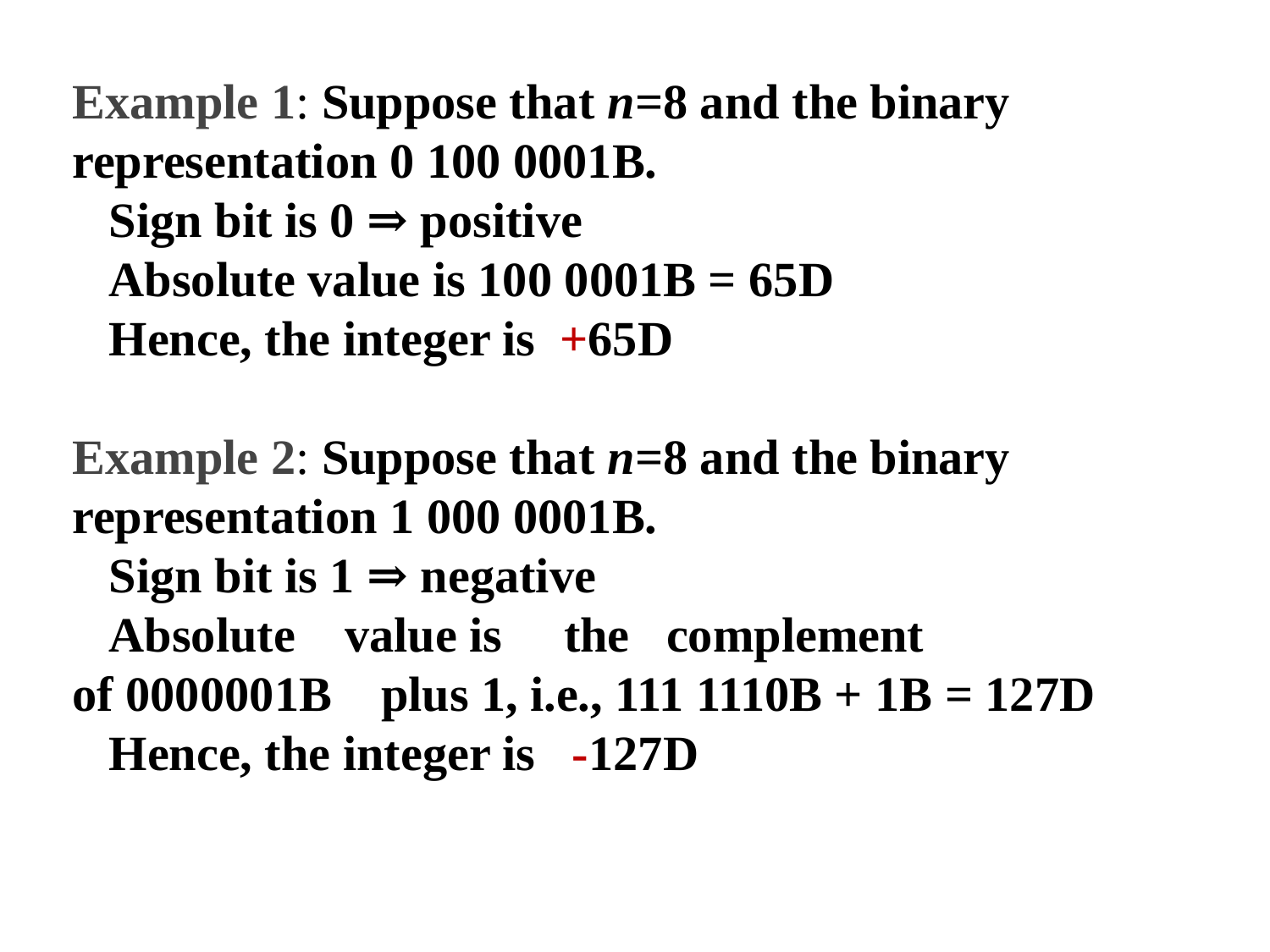

Example 1: Suppose that n=8 and the binary representation 0 100 0001B.
   Sign bit is 0 ⇒ positive
   Absolute value is 100 0001B = 65D
   Hence, the integer is  +65D

Example 2: Suppose that n=8 and the binary representation 1 000 0001B.
   Sign bit is 1 ⇒ negative
   Absolute    value is     the   complement of 0000001B    plus 1, i.e., 111 1110B + 1B = 127D
   Hence, the integer is   -127D